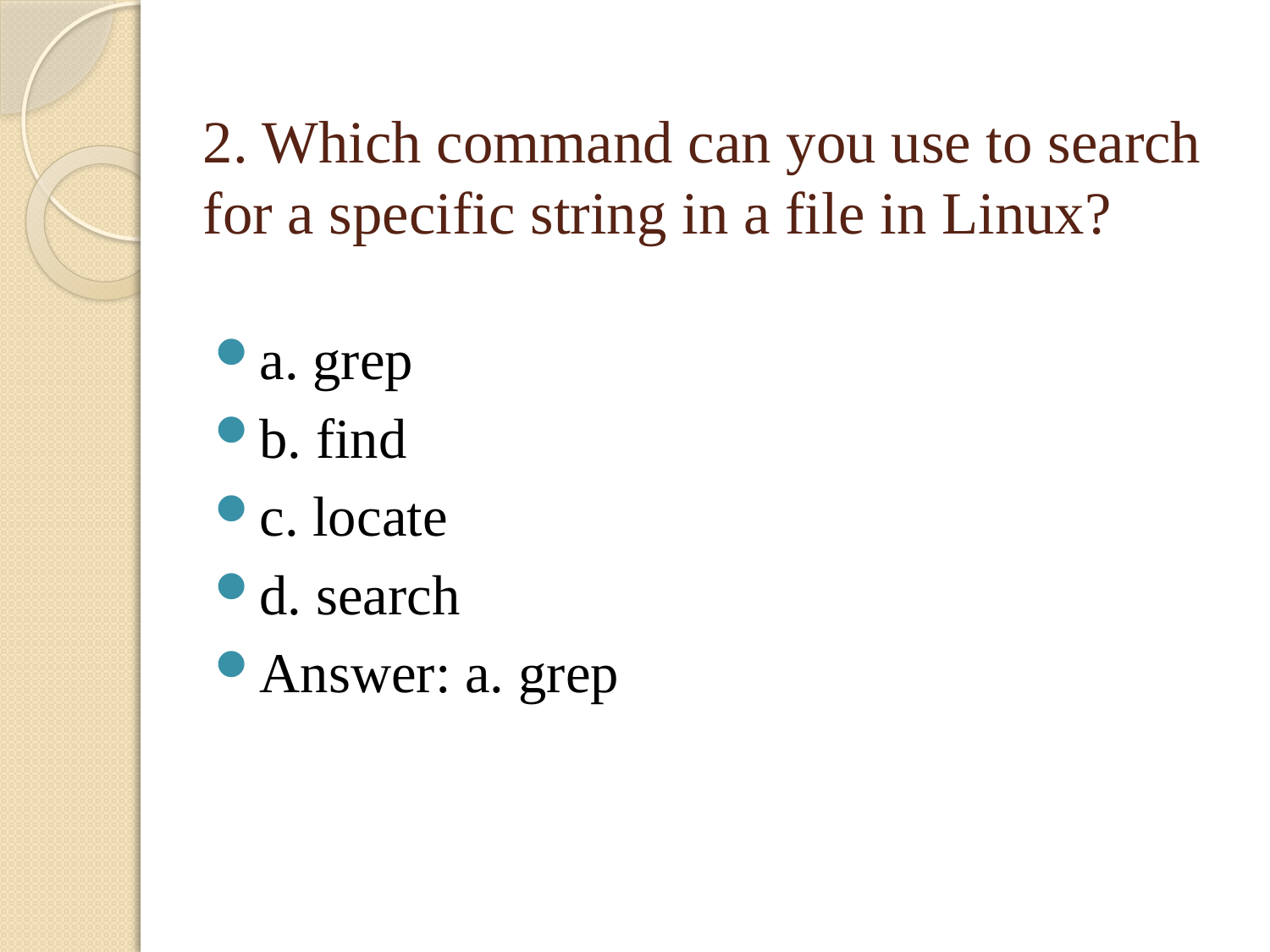

# 2. Which command can you use to search for a specific string in a file in Linux?
a. grep
b. find
c. locate
d. search
Answer: a. grep